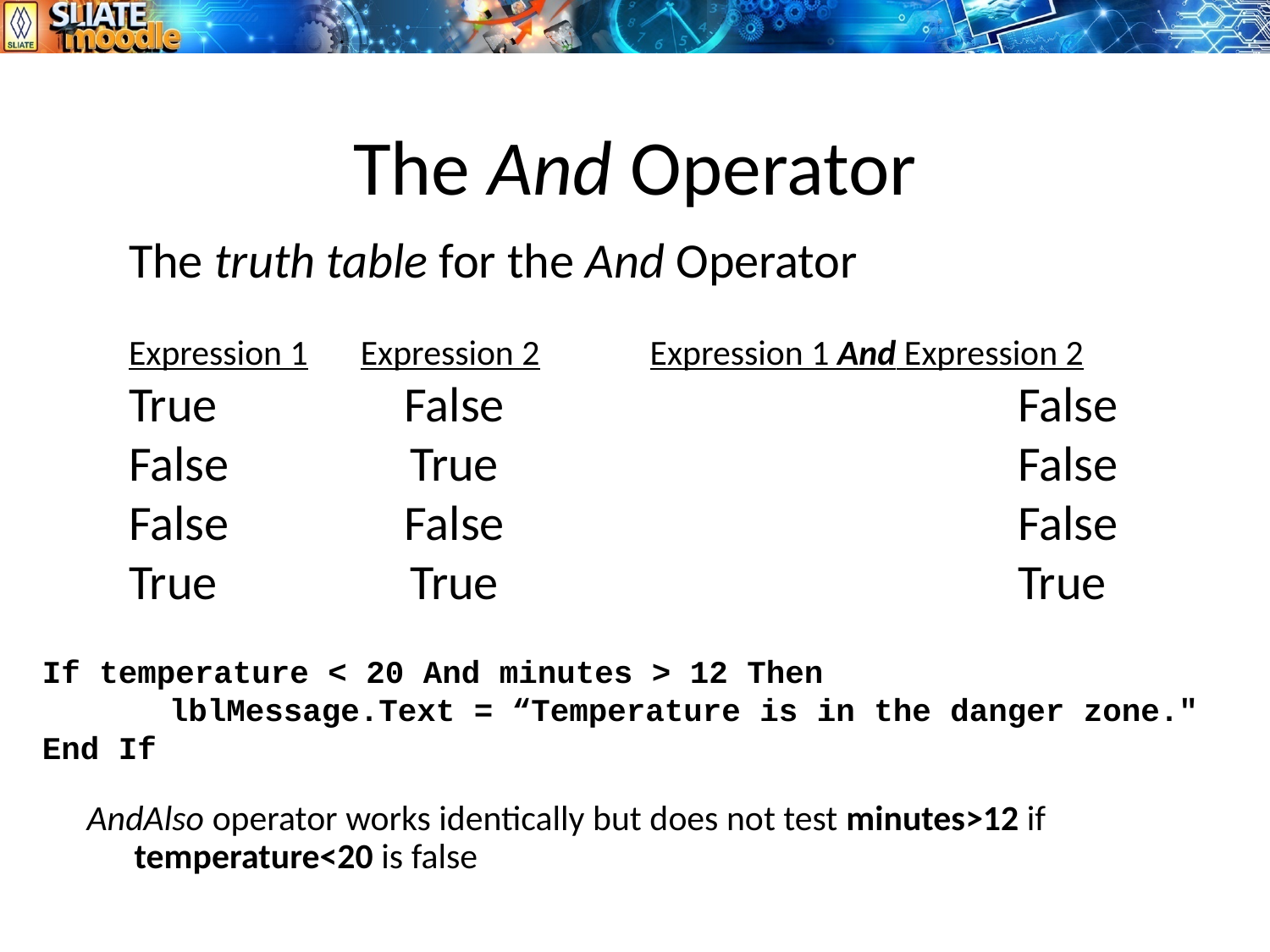

# The And Operator
The truth table for the And Operator

Expression 1 	Expression 2 	Expression 1 And Expression 2
True		False			False
False		True			False
False		False			False
True		True			True
If temperature < 20 And minutes > 12 Then
	lblMessage.Text = “Temperature is in the danger zone."
End If

AndAlso operator works identically but does not test minutes>12 if temperature<20 is false